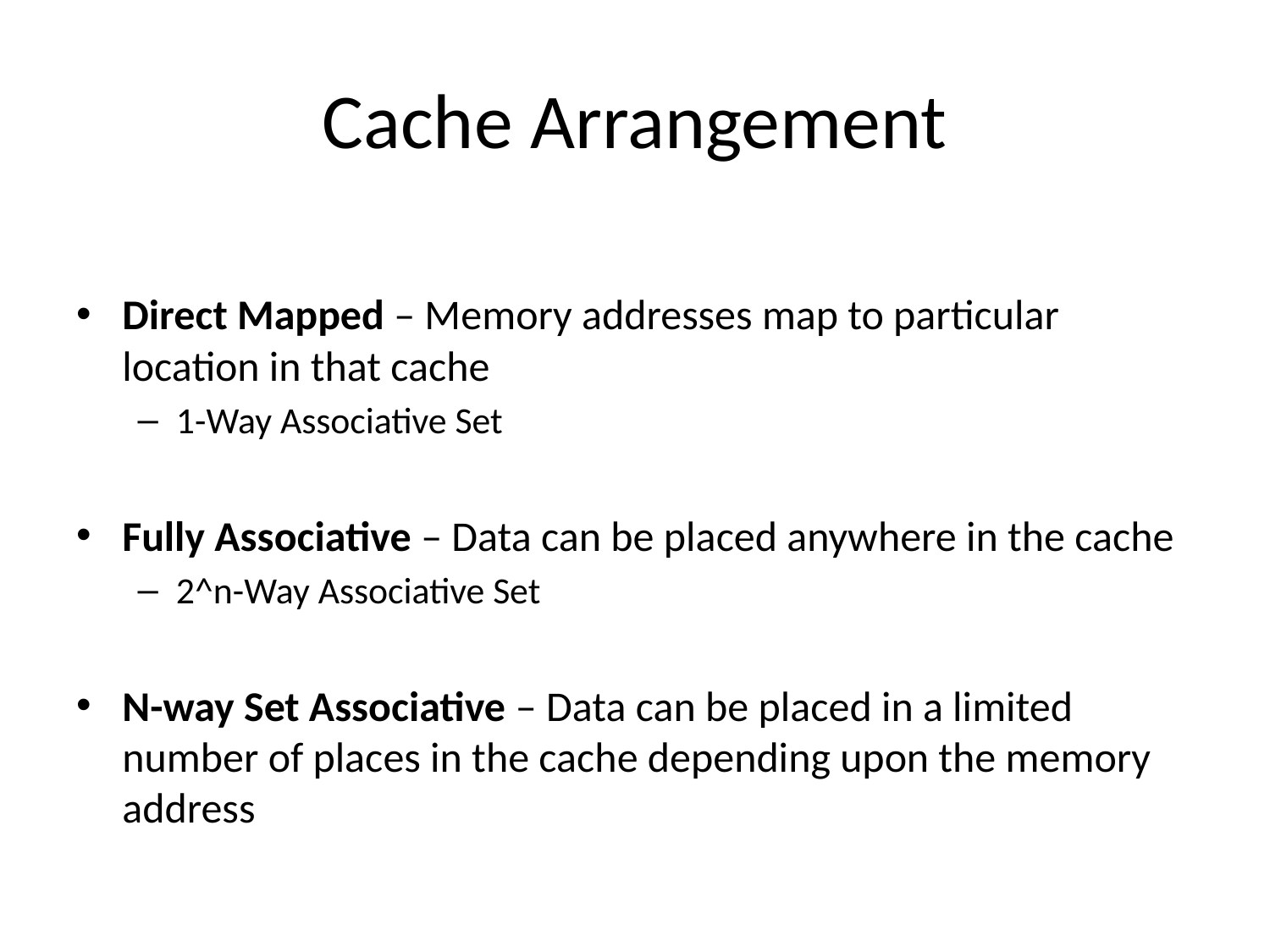

# Cache Arrangement

Direct Mapped – Memory addresses map to particular location in that cache
1-Way Associative Set

Fully Associative – Data can be placed anywhere in the cache
2^n-Way Associative Set

N-way Set Associative – Data can be placed in a limited number of places in the cache depending upon the memory address